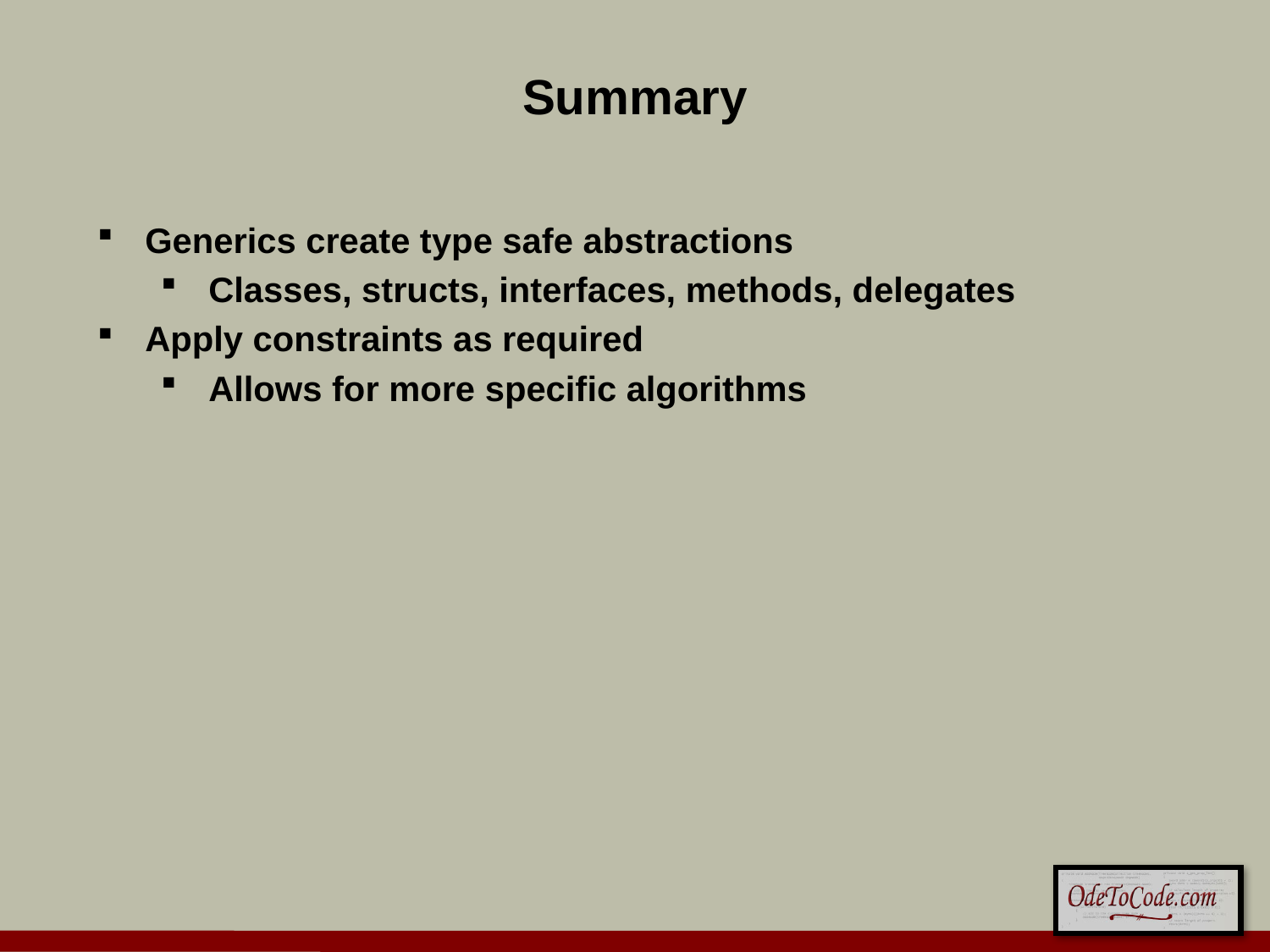

# Summary

Generics create type safe abstractions
Classes, structs, interfaces, methods, delegates
Apply constraints as required
Allows for more specific algorithms